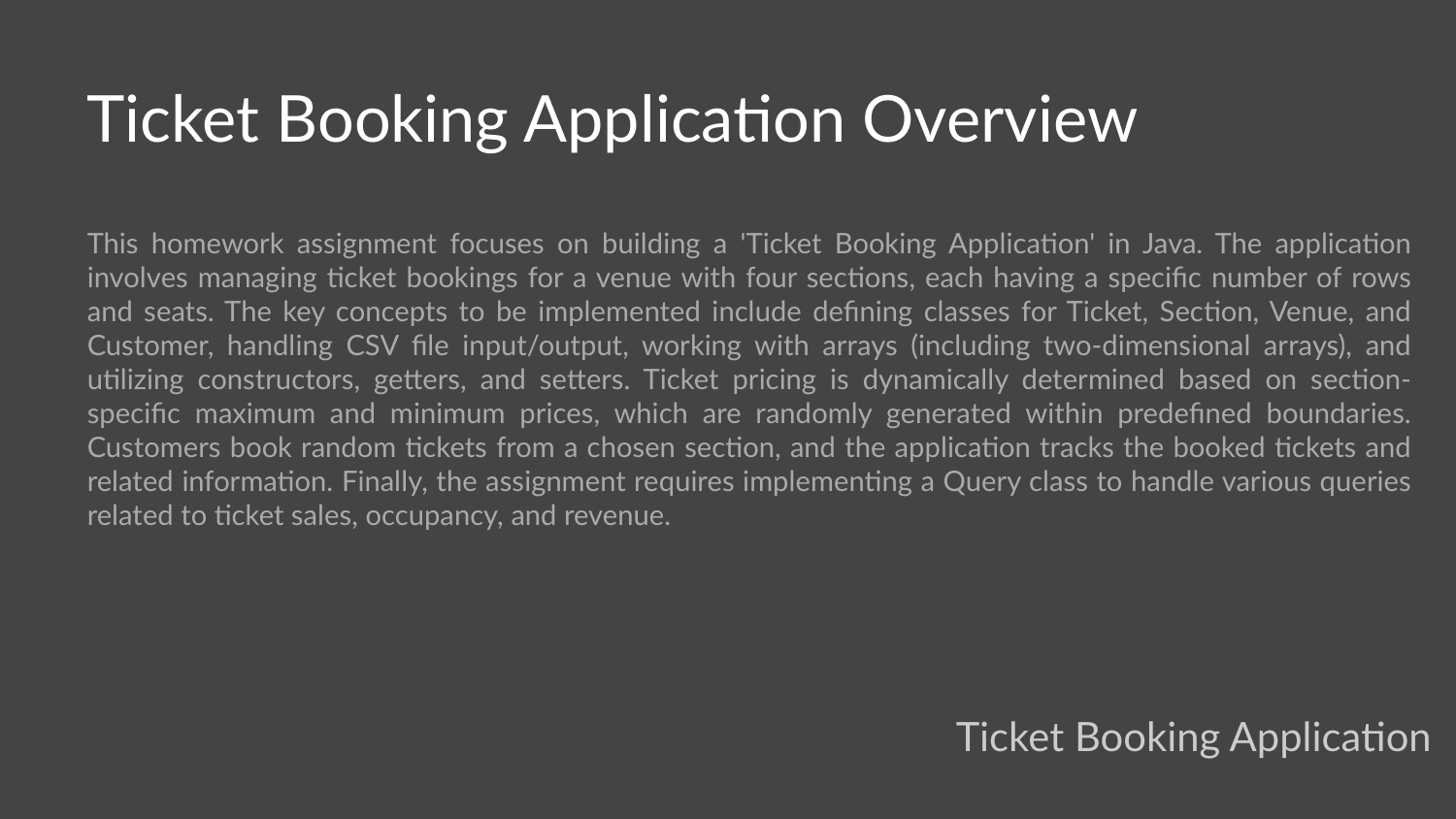

Ticket Booking Application Overview
This homework assignment focuses on building a 'Ticket Booking Application' in Java. The application involves managing ticket bookings for a venue with four sections, each having a specific number of rows and seats. The key concepts to be implemented include defining classes for Ticket, Section, Venue, and Customer, handling CSV file input/output, working with arrays (including two-dimensional arrays), and utilizing constructors, getters, and setters. Ticket pricing is dynamically determined based on section-specific maximum and minimum prices, which are randomly generated within predefined boundaries. Customers book random tickets from a chosen section, and the application tracks the booked tickets and related information. Finally, the assignment requires implementing a Query class to handle various queries related to ticket sales, occupancy, and revenue.
Ticket Booking Application